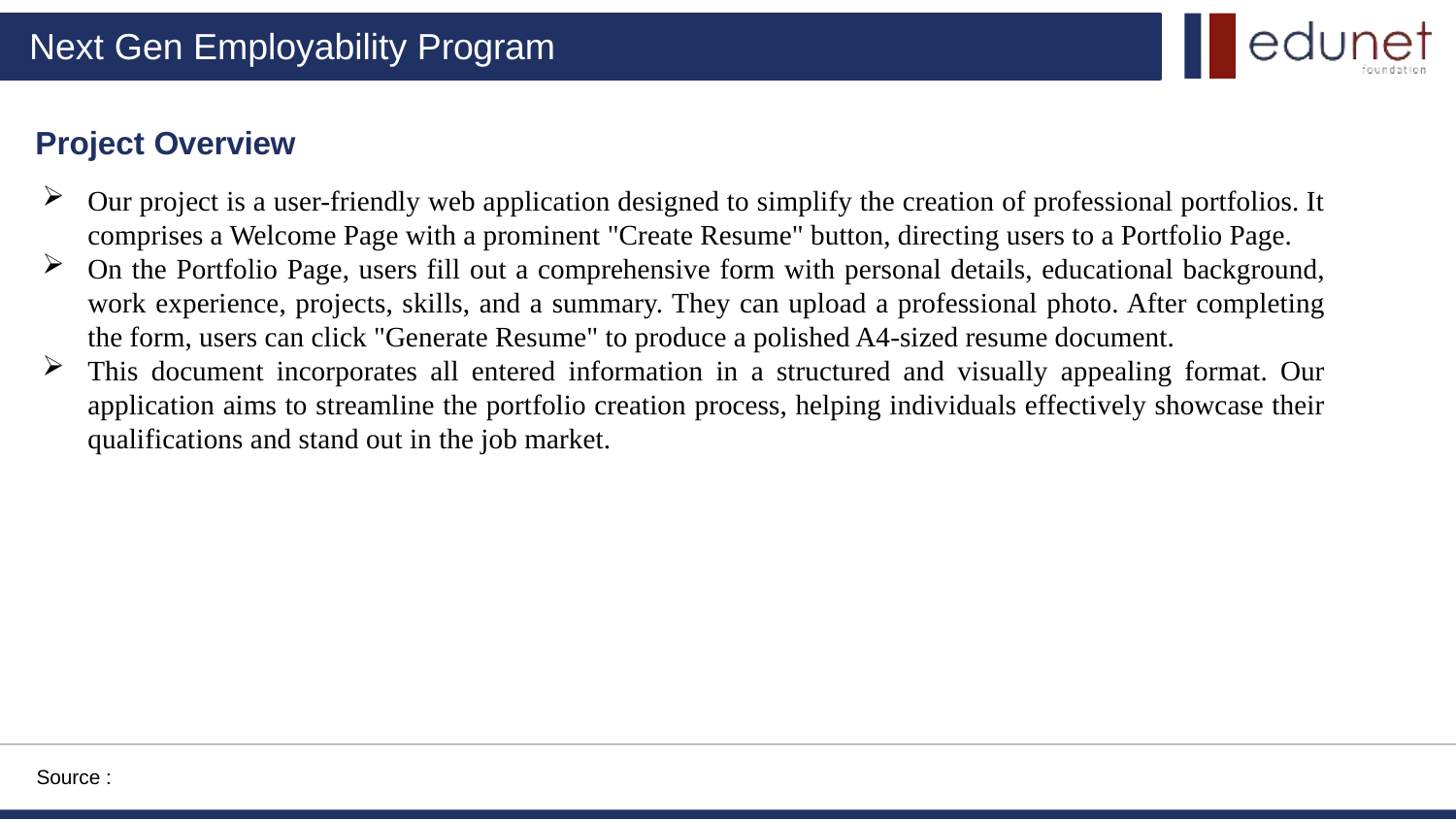

Next Gen Employability Program
Project Overview
Our project is a user-friendly web application designed to simplify the creation of professional portfolios. It comprises a Welcome Page with a prominent "Create Resume" button, directing users to a Portfolio Page.
On the Portfolio Page, users fill out a comprehensive form with personal details, educational background, work experience, projects, skills, and a summary. They can upload a professional photo. After completing the form, users can click "Generate Resume" to produce a polished A4-sized resume document.
This document incorporates all entered information in a structured and visually appealing format. Our application aims to streamline the portfolio creation process, helping individuals effectively showcase their qualifications and stand out in the job market.

Source :